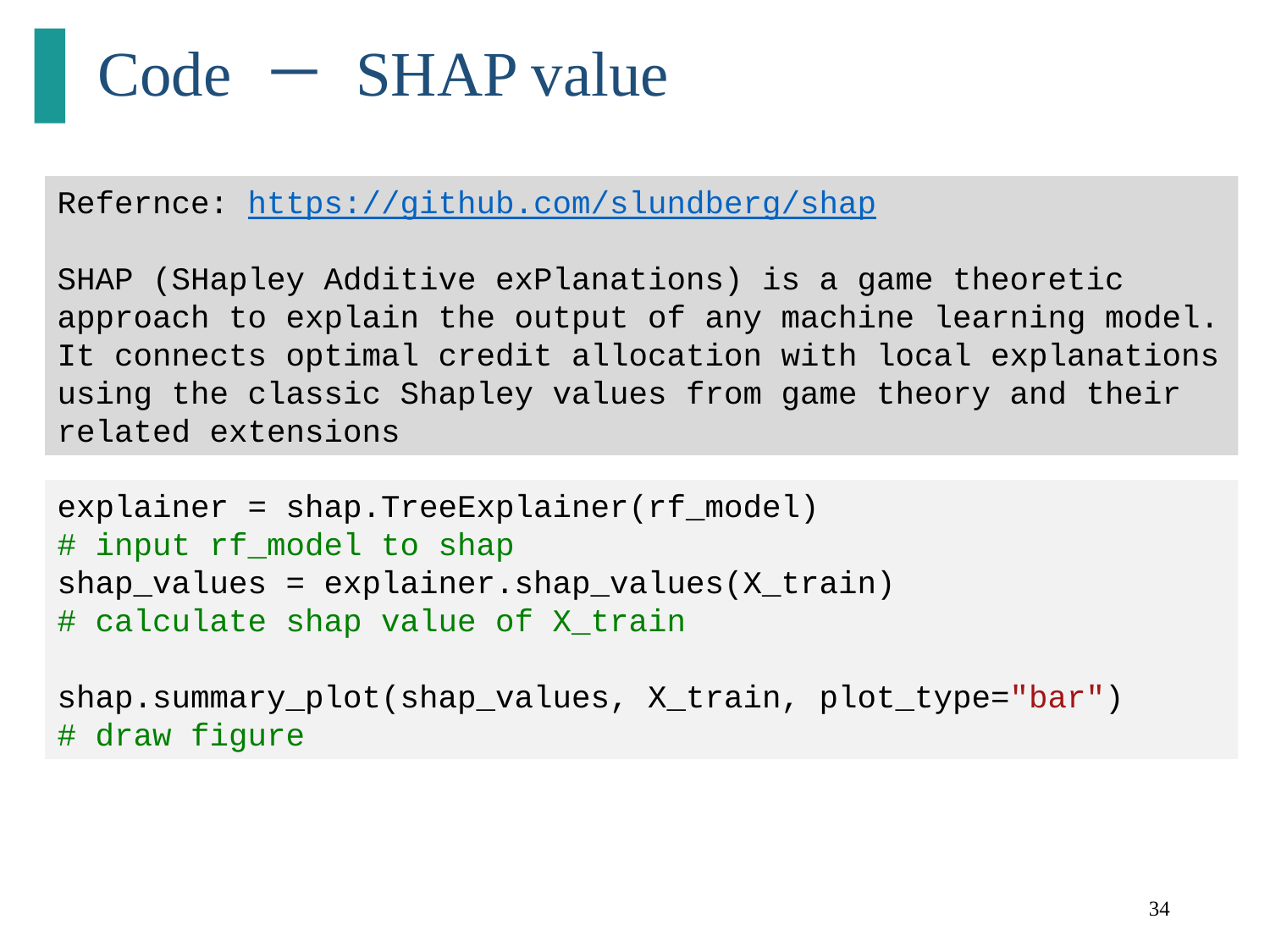

# Code － SHAP value
Refernce: https://github.com/slundberg/shap

SHAP (SHapley Additive exPlanations) is a game theoretic approach to explain the output of any machine learning model. It connects optimal credit allocation with local explanations using the classic Shapley values from game theory and their related extensions
explainer = shap.TreeExplainer(rf_model)
# input rf_model to shap
shap_values = explainer.shap_values(X_train)
# calculate shap value of X_train
shap.summary_plot(shap_values, X_train, plot_type="bar")
# draw figure
34